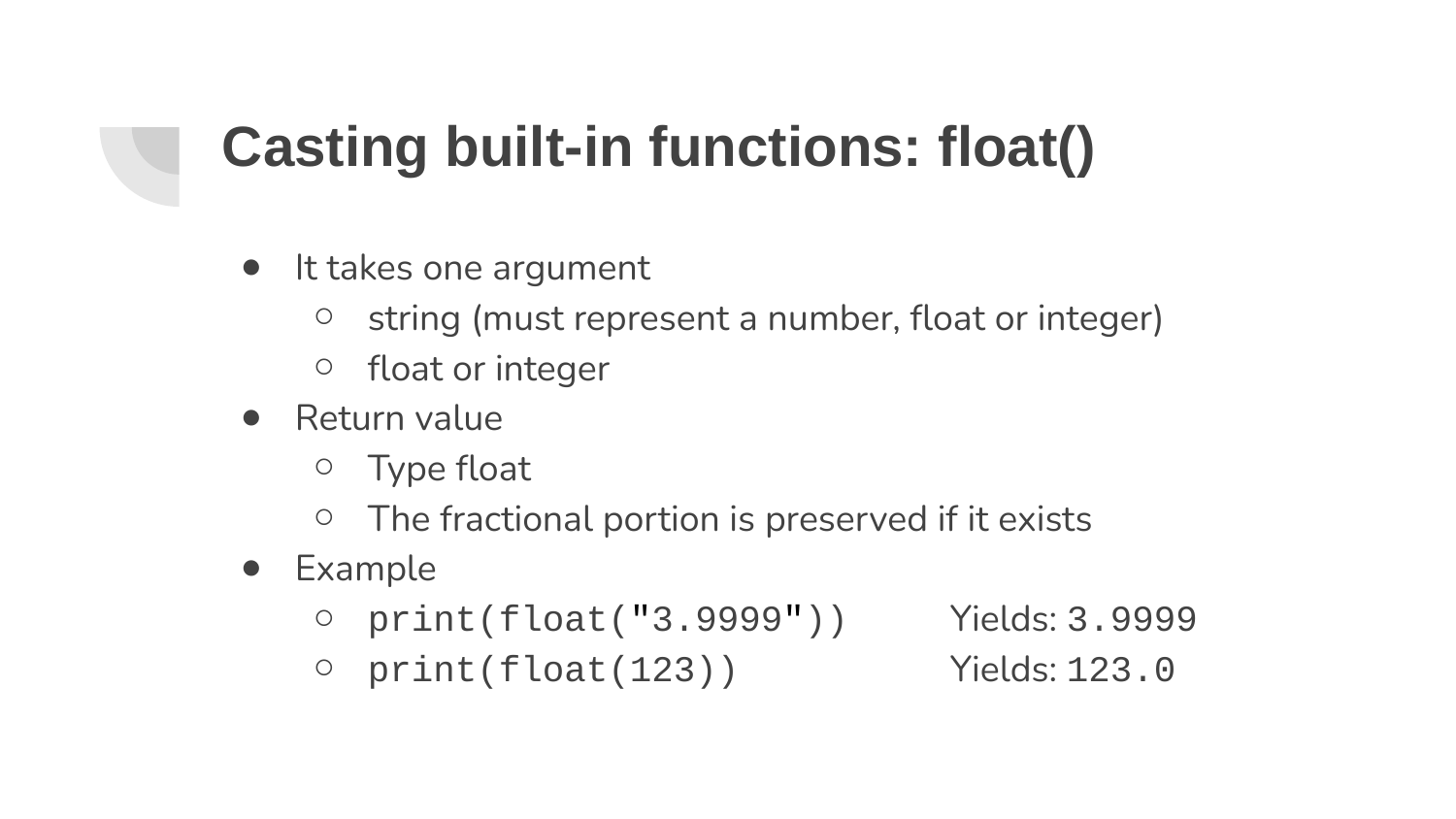

# Casting built-in functions: float()
It takes one argument
string (must represent a number, float or integer)
float or integer
Return value
Type float
The fractional portion is preserved if it exists
Example
print(float("3.9999"))  	Yields: 3.9999
print(float(123))		Yields: 123.0